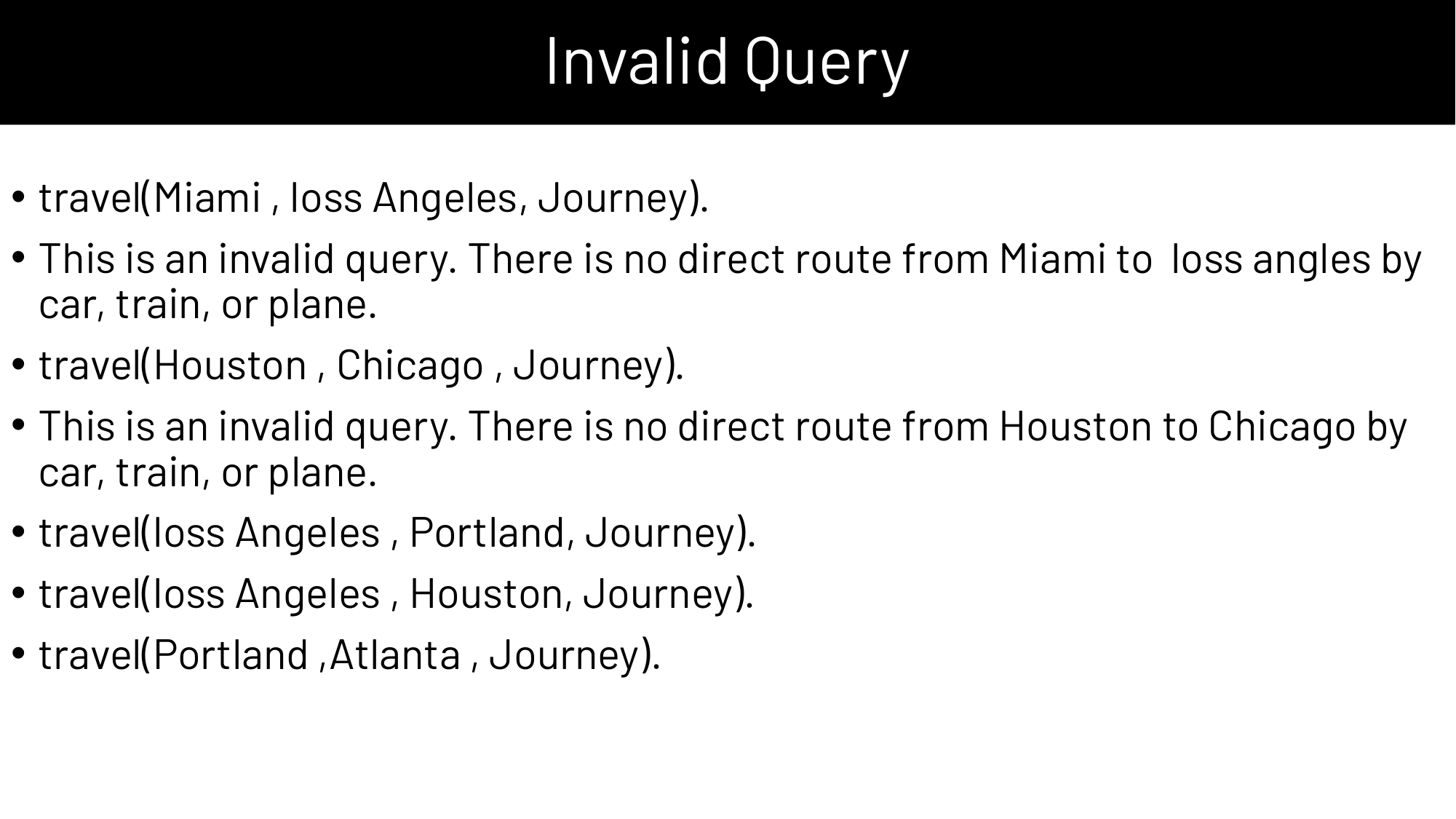

# Invalid Query
travel(Miami , loss Angeles, Journey).
This is an invalid query. There is no direct route from Miami to  loss angles by car, train, or plane.
travel(Houston , Chicago , Journey).
This is an invalid query. There is no direct route from Houston to Chicago by car, train, or plane.
travel(loss Angeles , Portland, Journey).
travel(loss Angeles , Houston, Journey).
travel(Portland ,Atlanta , Journey).